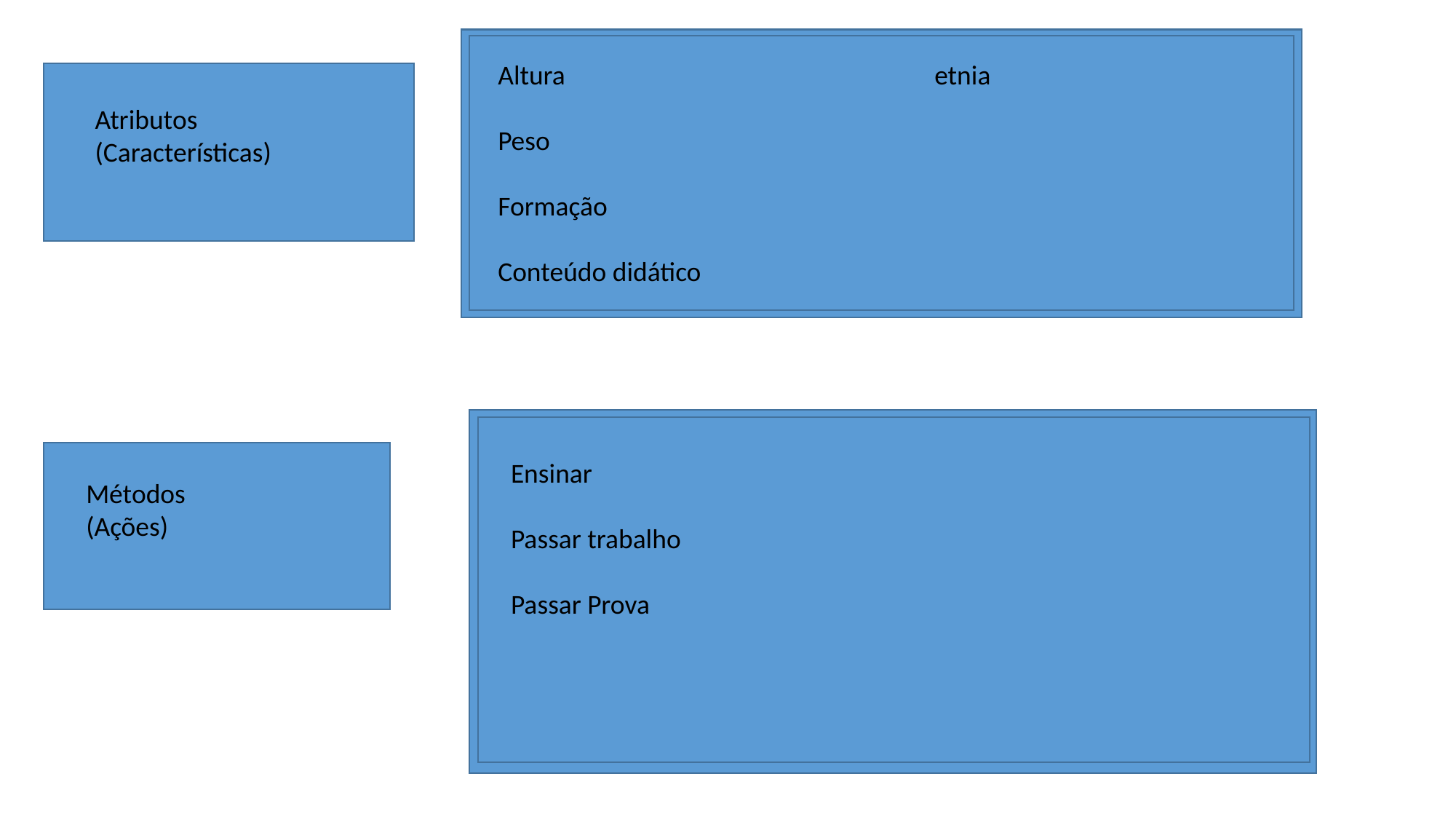

Altura				etnia

Peso

Formação

Conteúdo didático
Pé

Tamanho

Altura minina

Altura maxima
Encosto

Assento

Cor

Material

Regulagem altura

Apoio de braço

Dobravel

reclinavel

Atributos
(Características)
Atributos
(Características)

Dobravel

Movimenta

Regular a altura

inclinar

Ensinar

Passar trabalho

Passar Prova
Métodos
(Ações)
Métodos
(Ações)